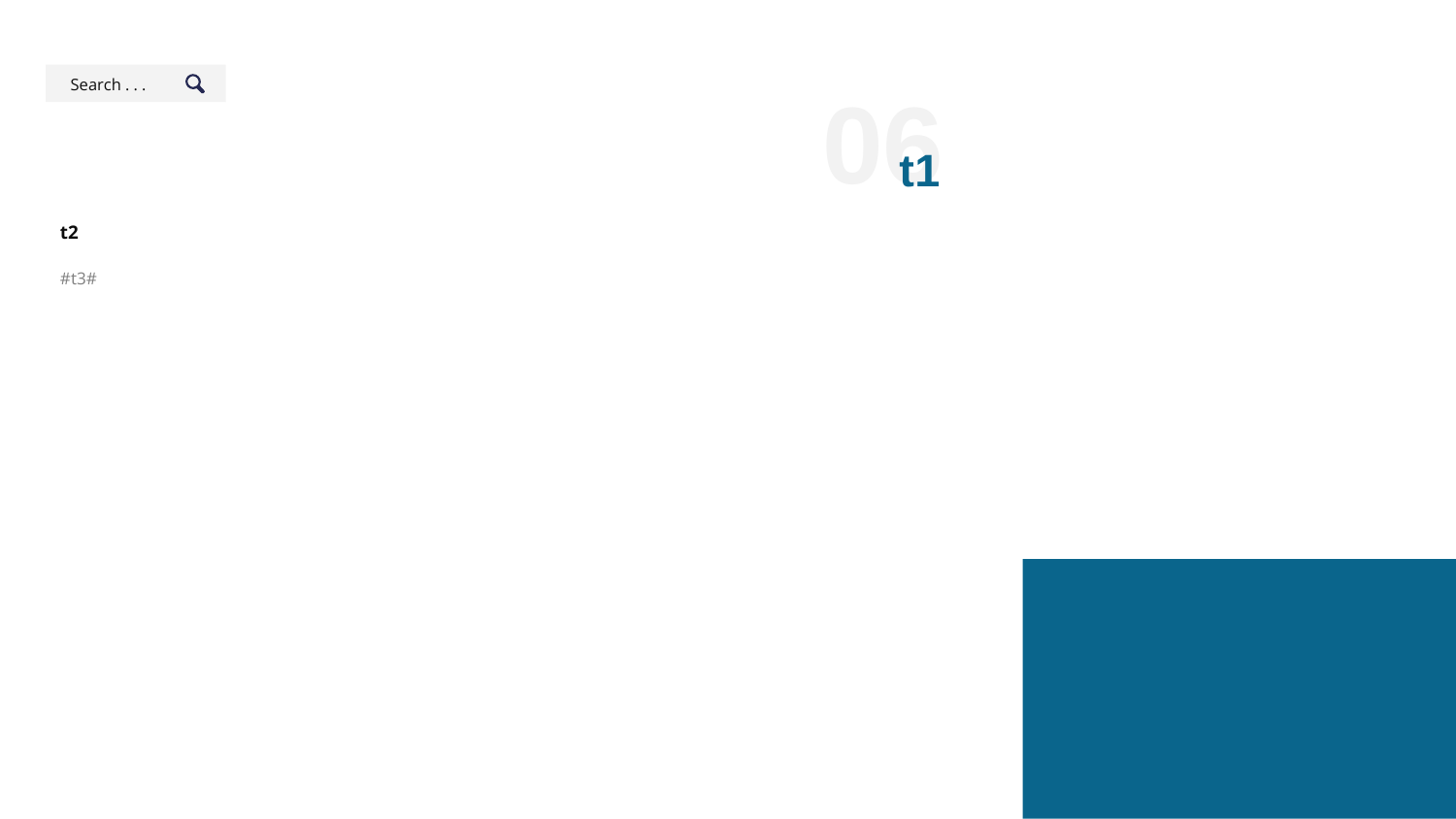

Search . . .

06
t1
t2
#t3#